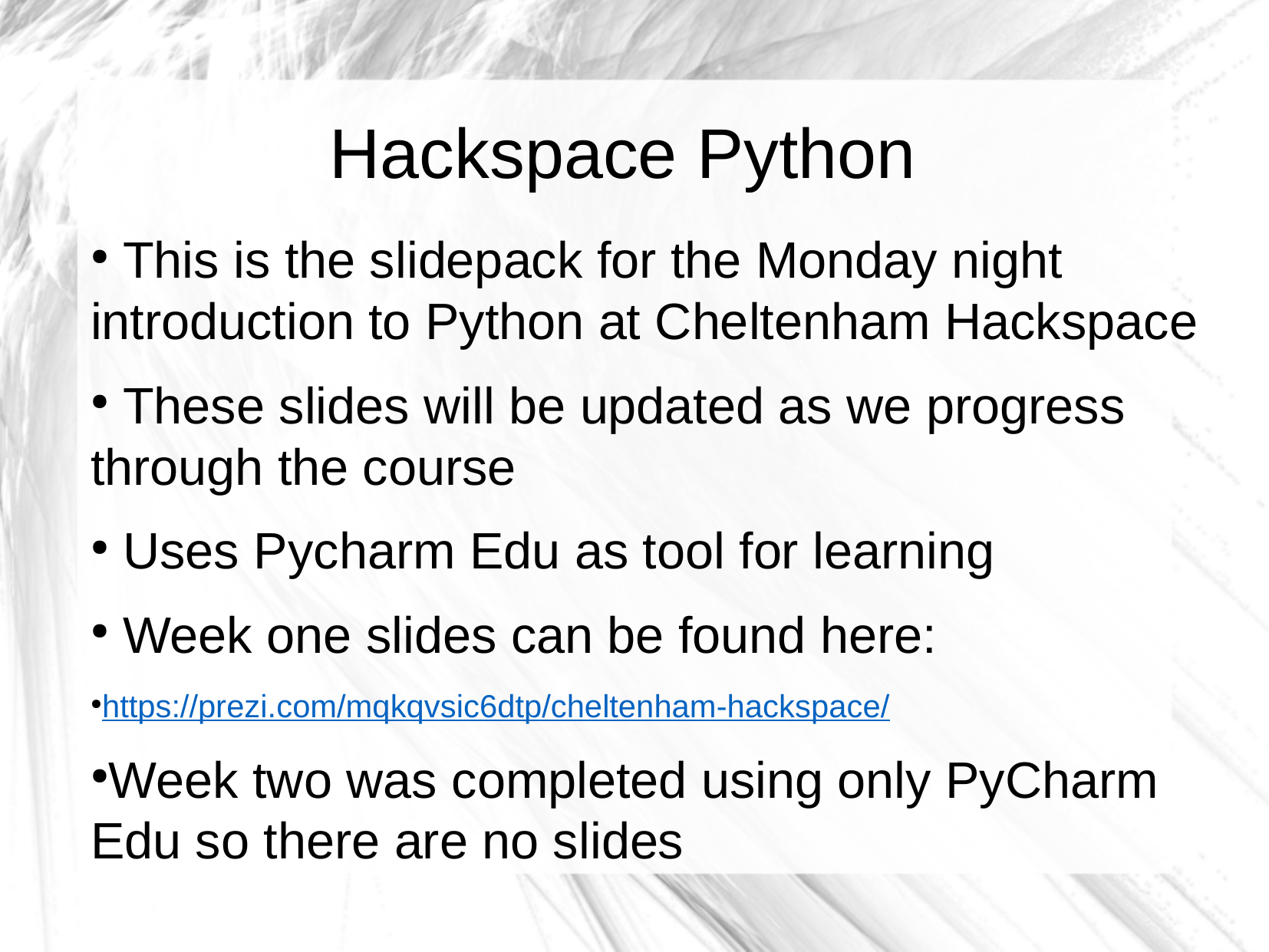

Hackspace Python
 This is the slidepack for the Monday night introduction to Python at Cheltenham Hackspace
 These slides will be updated as we progress through the course
 Uses Pycharm Edu as tool for learning
 Week one slides can be found here:
https://prezi.com/mqkqvsic6dtp/cheltenham-hackspace/
Week two was completed using only PyCharm Edu so there are no slides